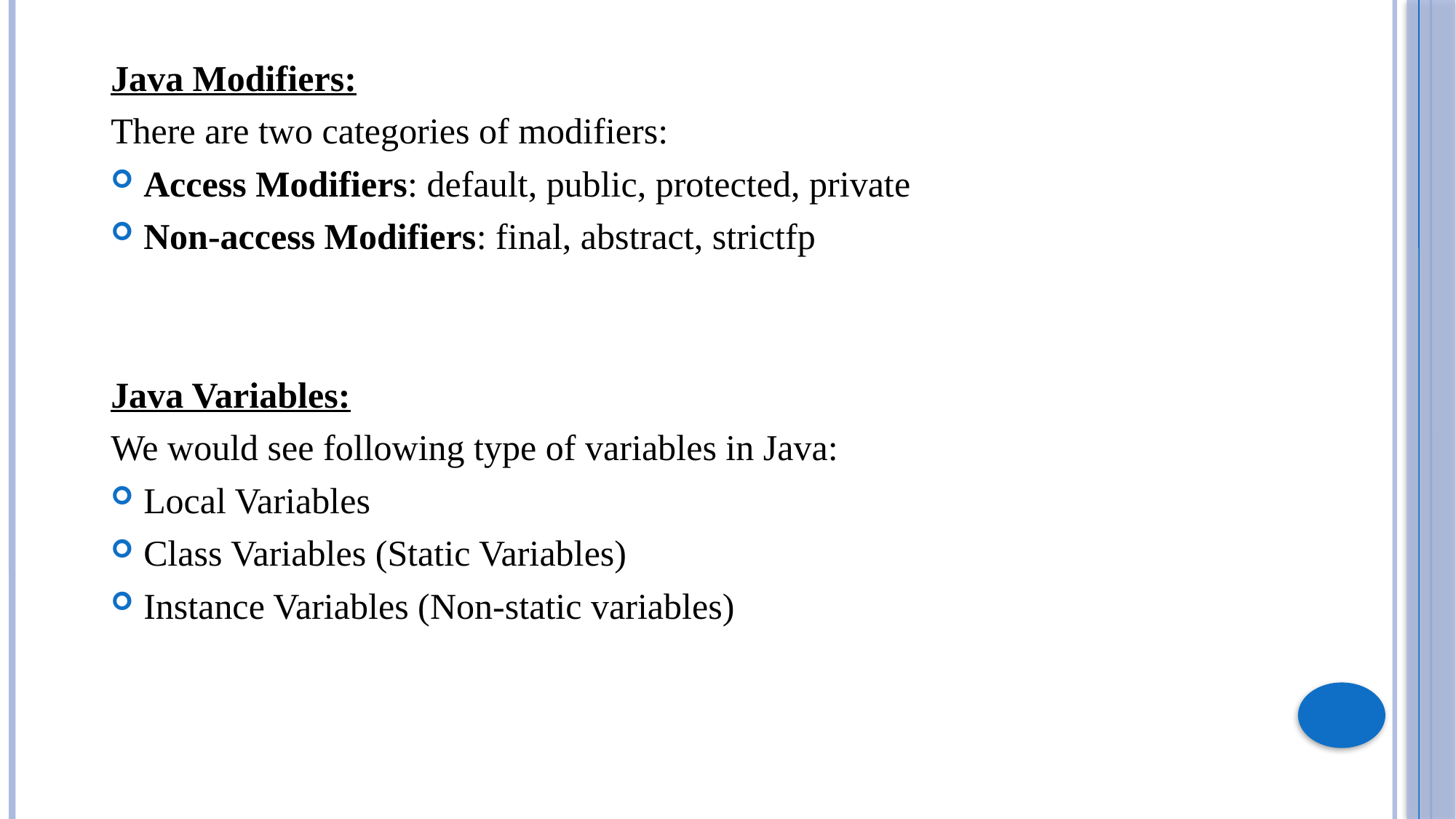

Java Modifiers:
There are two categories of modifiers:
Access Modifiers: default, public, protected, private
Non-access Modifiers: final, abstract, strictfp

Java Variables:
We would see following type of variables in Java:
Local Variables
Class Variables (Static Variables)
Instance Variables (Non-static variables)